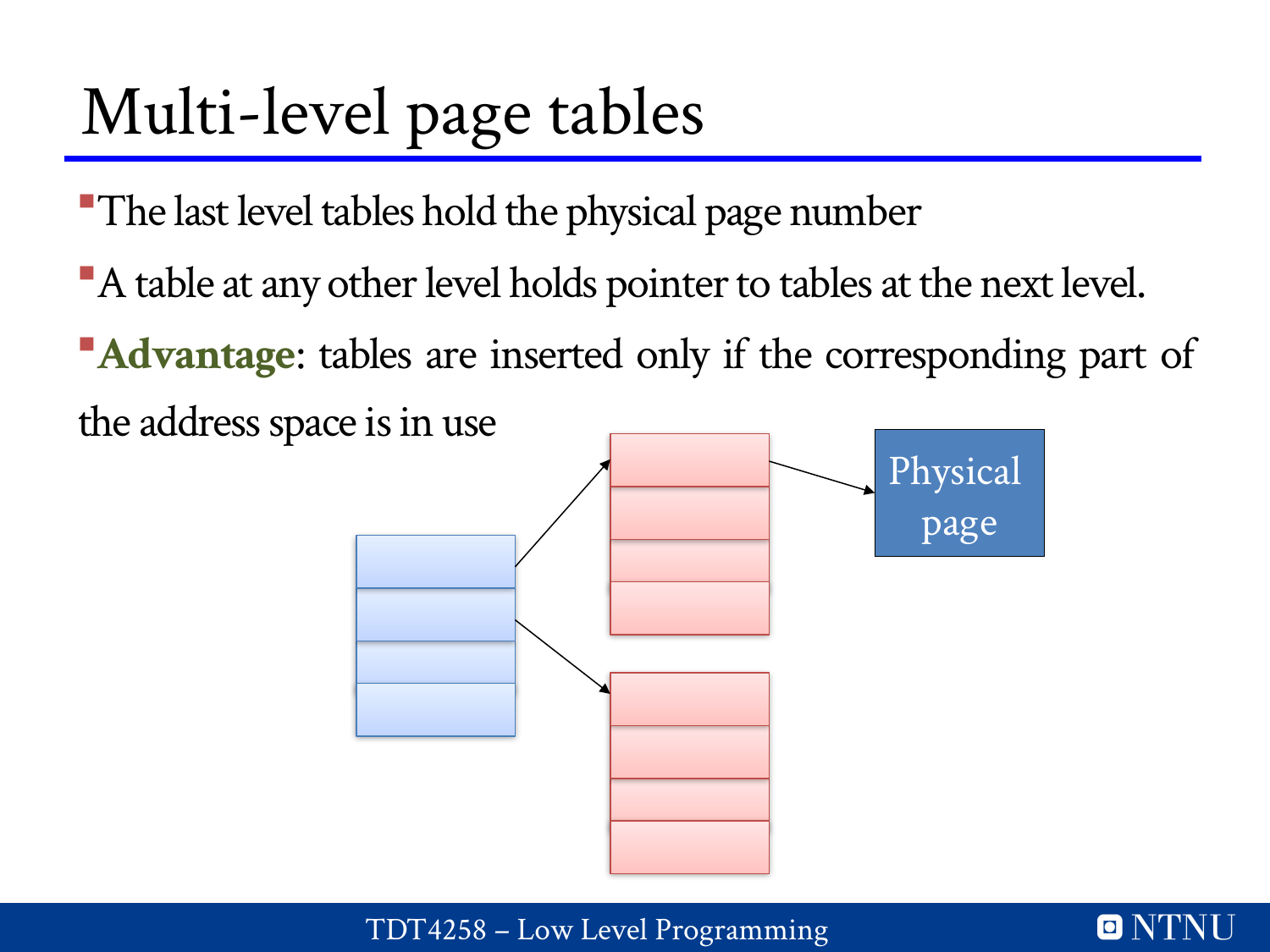

Multi-level page tables
The last level tables hold the physical page number
A table at any other level holds pointer to tables at the next level.
Advantage: tables are inserted only if the corresponding part of the address space is in use
Physical
page